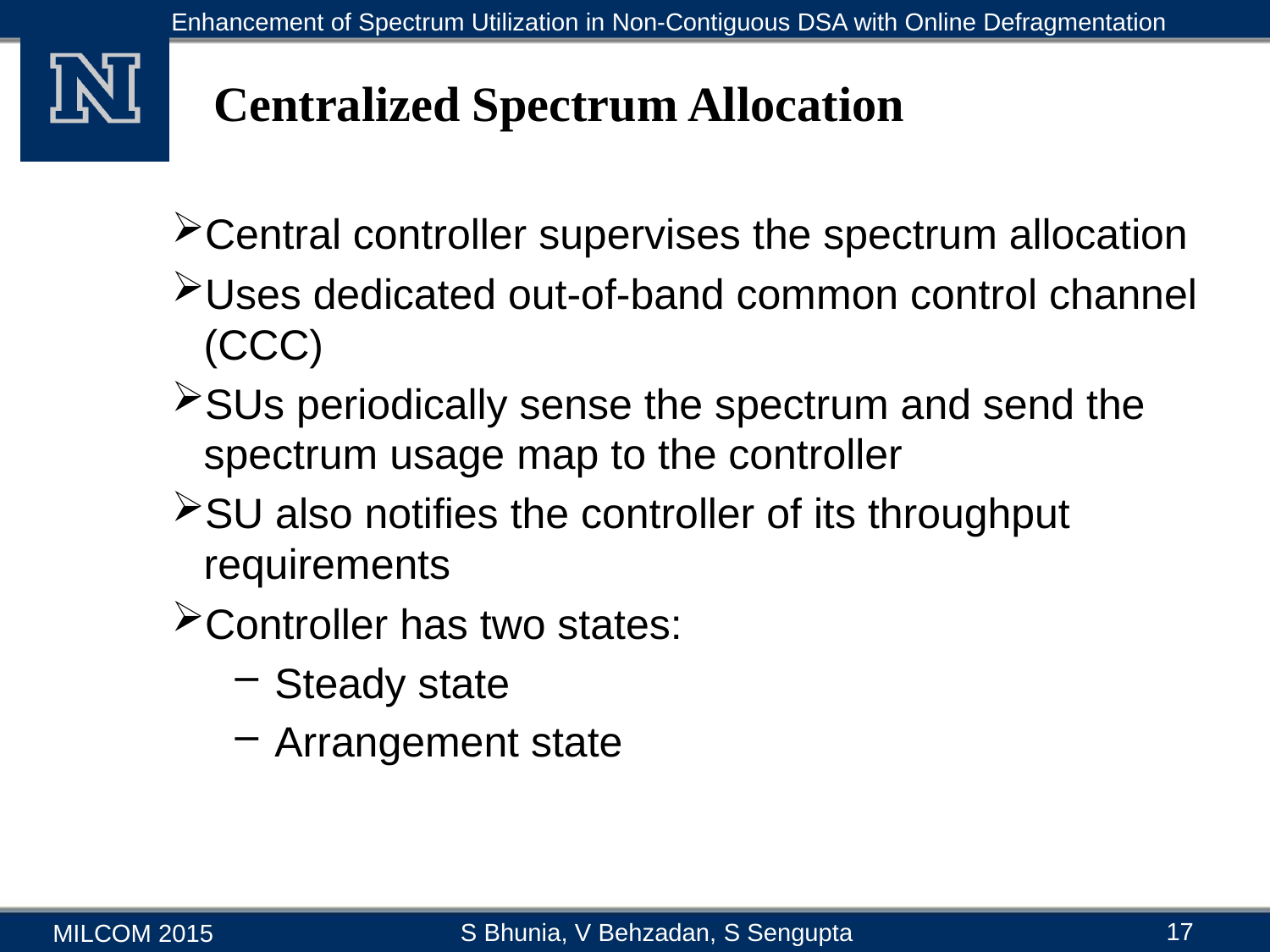

# Centralized Spectrum Allocation
Central controller supervises the spectrum allocation
Uses dedicated out-of-band common control channel (CCC)
SUs periodically sense the spectrum and send the spectrum usage map to the controller
SU also notifies the controller of its throughput requirements
Controller has two states:
Steady state
Arrangement state
17